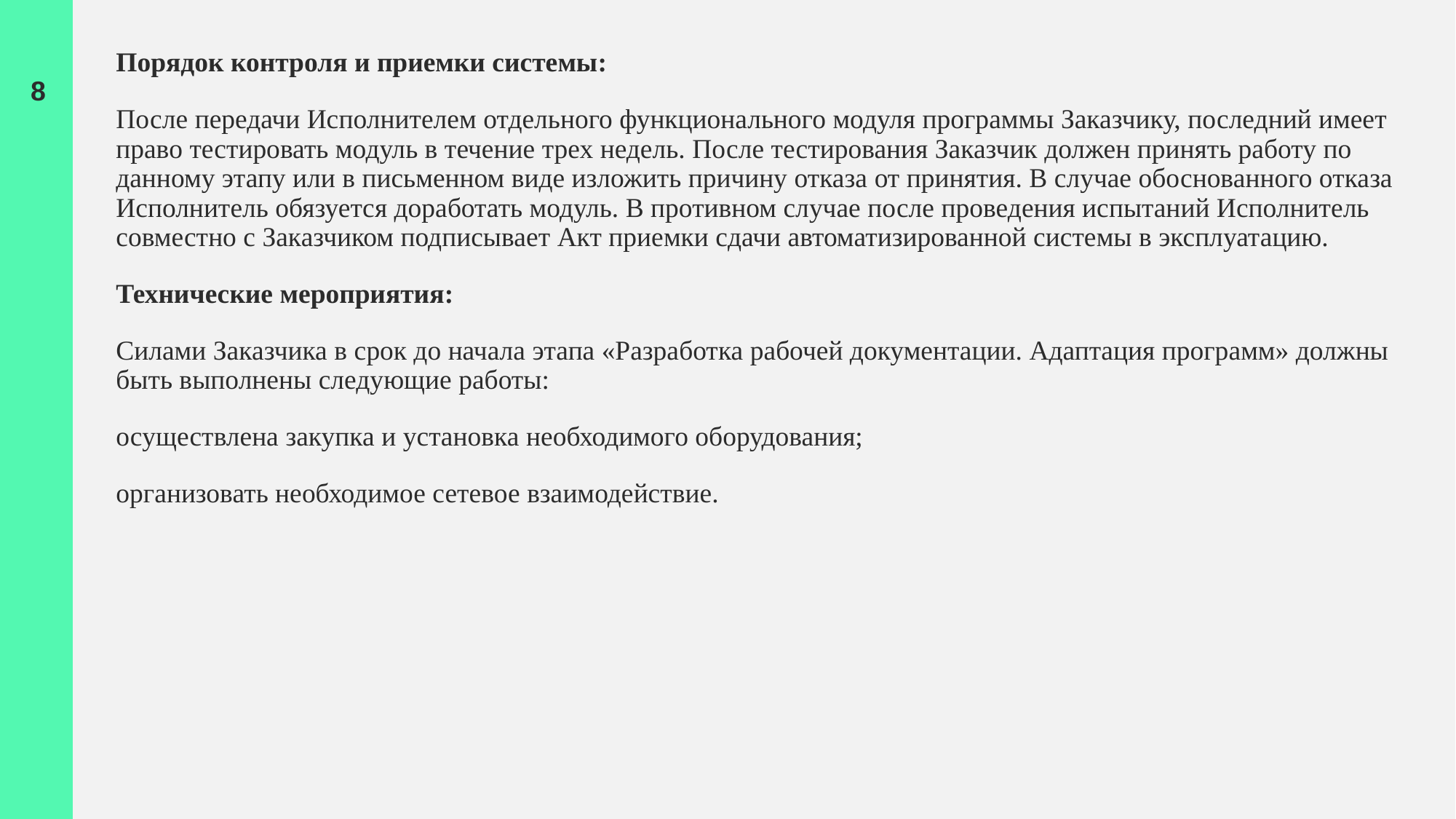

Порядок контроля и приемки системы:
После передачи Исполнителем отдельного функционального модуля программы Заказчику, последний имеет право тестировать модуль в течение трех недель. После тестирования Заказчик должен принять работу по данному этапу или в письменном виде изложить причину отказа от принятия. В случае обоснованного отказа Исполнитель обязуется доработать модуль. В противном случае после проведения испытаний Исполнитель совместно с Заказчиком подписывает Акт приемки сдачи автоматизированной системы в эксплуатацию.
Технические мероприятия:
Силами Заказчика в срок до начала этапа «Разработка рабочей документации. Адаптация программ» должны быть выполнены следующие работы:
осуществлена закупка и установка необходимого оборудования;
организовать необходимое сетевое взаимодействие.
8